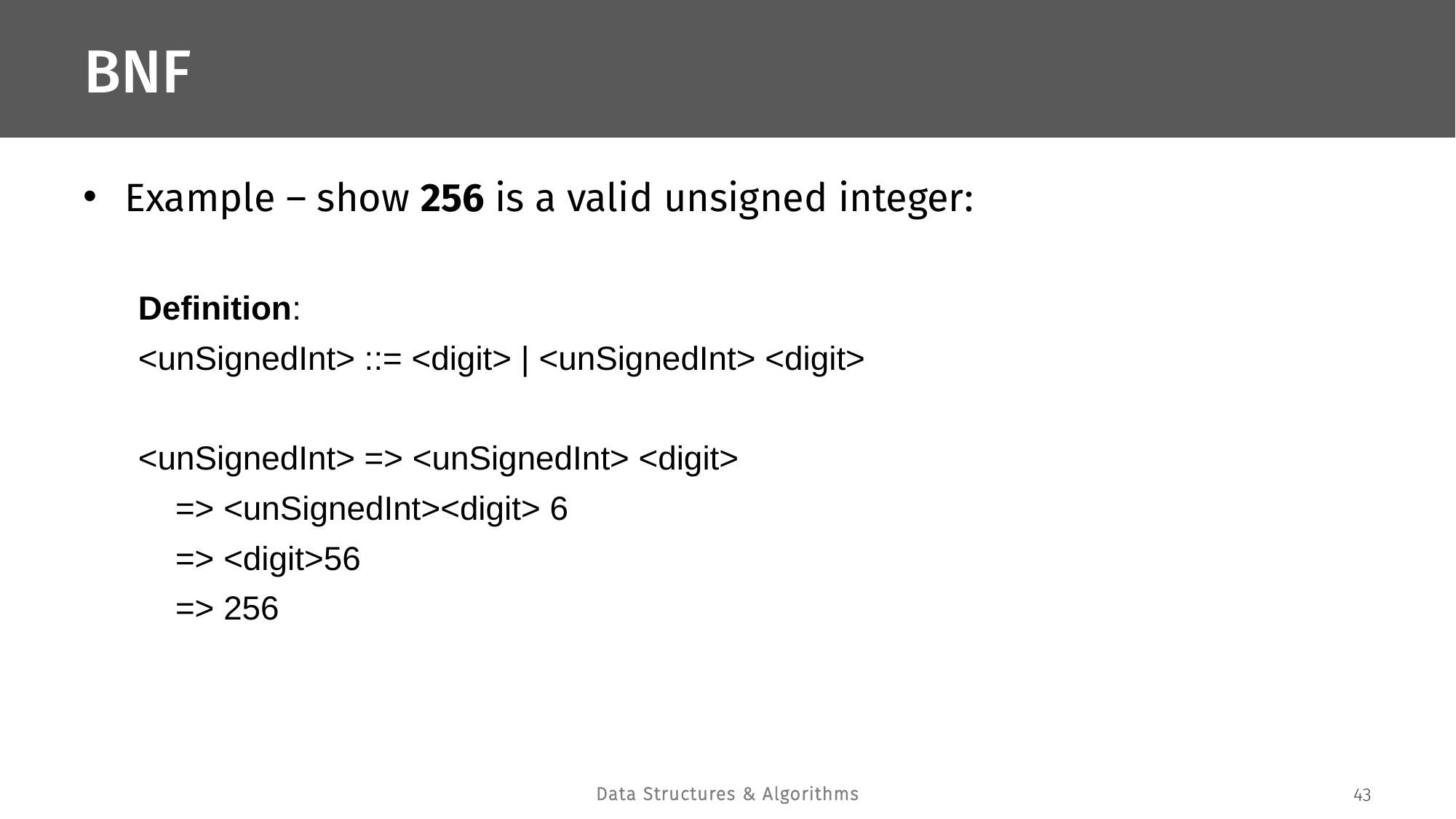

# BNF
Example – show 256 is a valid unsigned integer:

Definition:
<unSignedInt> ::= <digit> | <unSignedInt> <digit>

<unSignedInt> => <unSignedInt> <digit>
    => <unSignedInt><digit> 6
    => <digit>56
    => 256

43